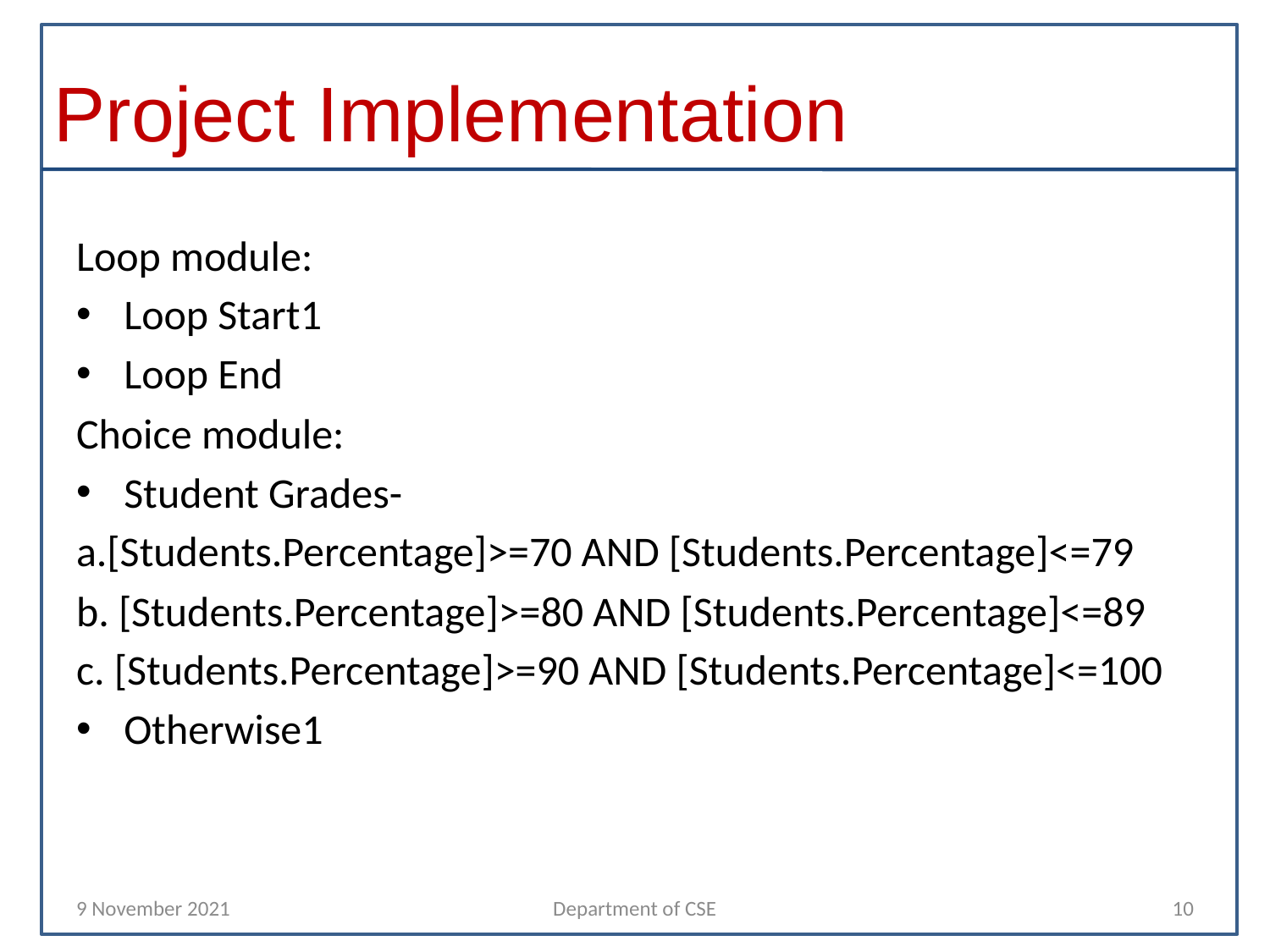

# Project Implementation
Loop module:
Loop Start1
Loop End
Choice module:
Student Grades-
a.[Students.Percentage]>=70 AND [Students.Percentage]<=79
b. [Students.Percentage]>=80 AND [Students.Percentage]<=89
c. [Students.Percentage]>=90 AND [Students.Percentage]<=100
Otherwise1
9 November 2021
Department of CSE
10